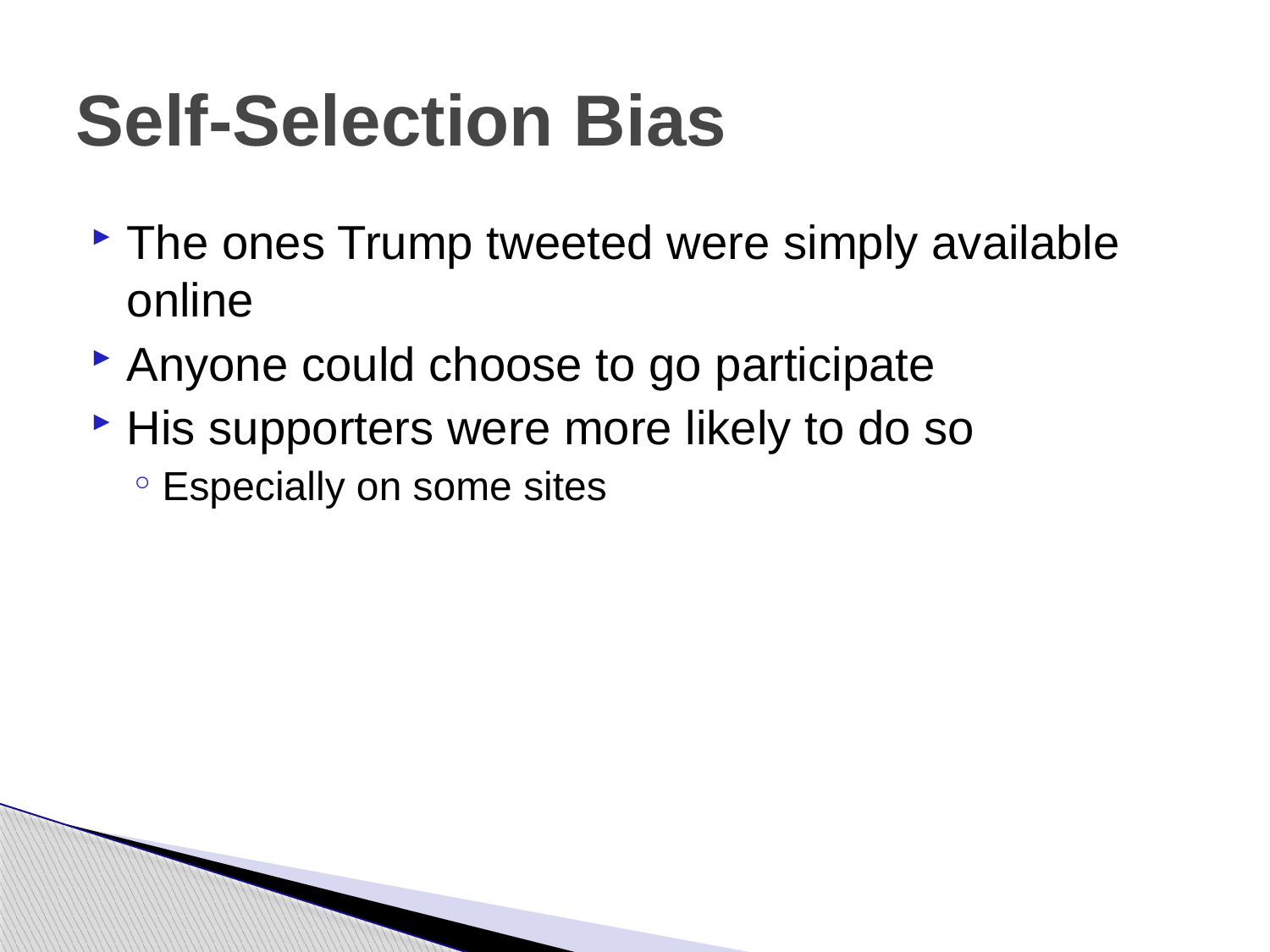

# Self-Selection Bias
The ones Trump tweeted were simply available online
Anyone could choose to go participate
His supporters were more likely to do so
Especially on some sites